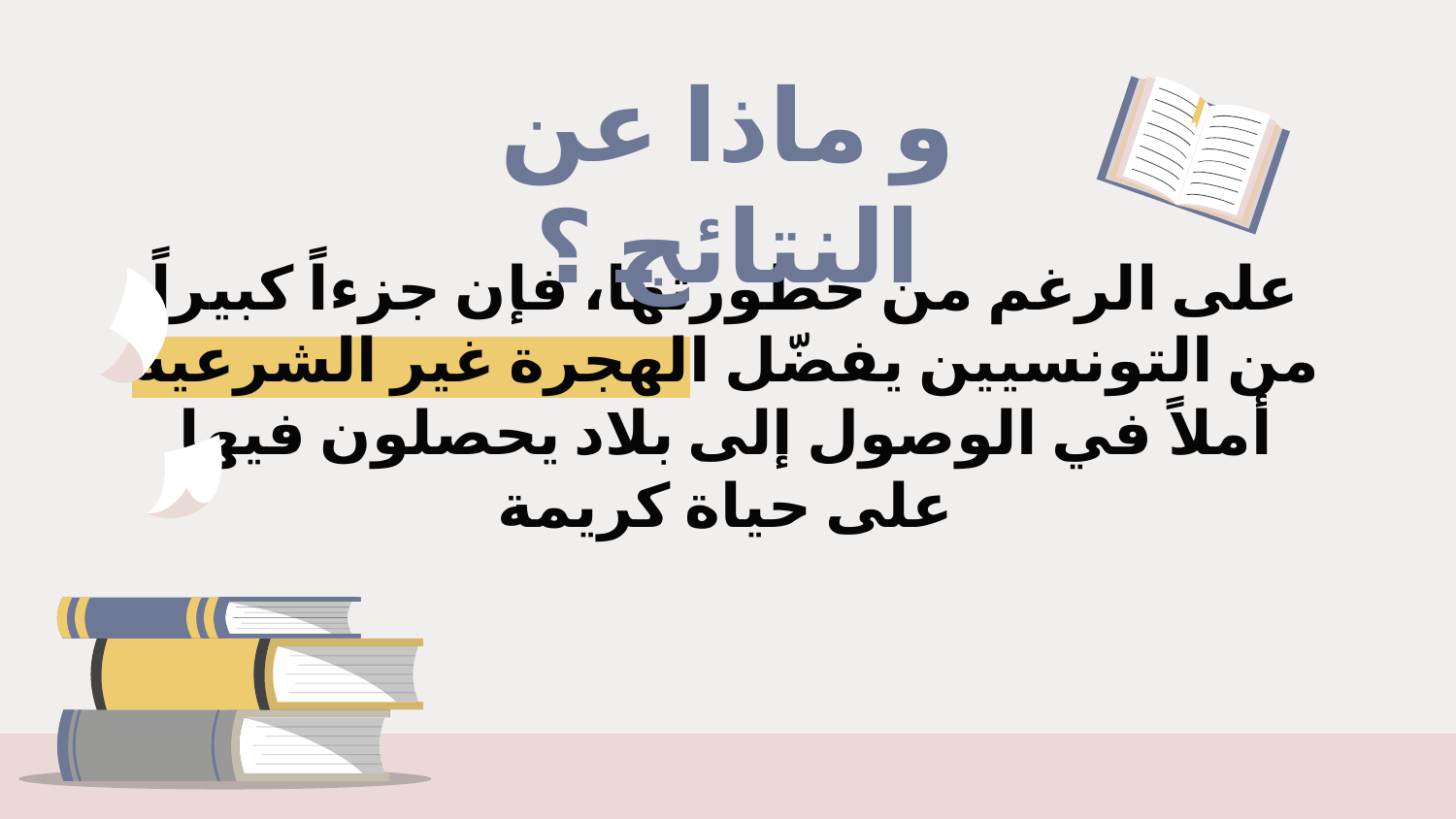

و ماذا عن النتائج ؟

على الرغم من خطورتها، فإن جزءاً كبيراً من التونسيين يفضّل الهجرة غير الشرعية أملاً في الوصول إلى بلاد يحصلون فيها على حياة كريمة
# 8 آلاف مهاجر تونسي إلى السواحل الإيطالية

رصد منذ بداية عام 2021